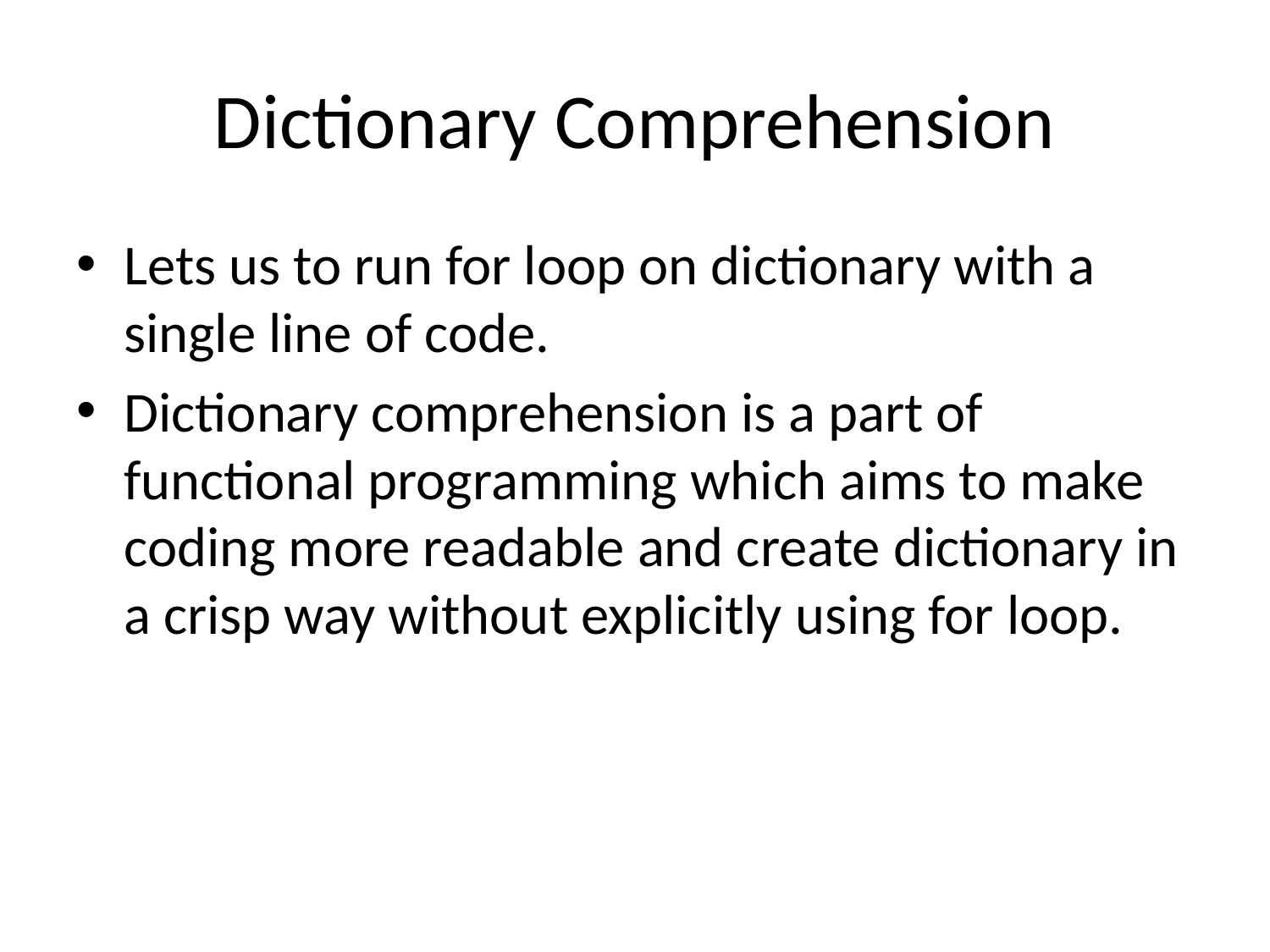

# Dictionary Comprehension
Lets us to run for loop on dictionary with a single line of code.
Dictionary comprehension is a part of functional programming which aims to make coding more readable and create dictionary in a crisp way without explicitly using for loop.